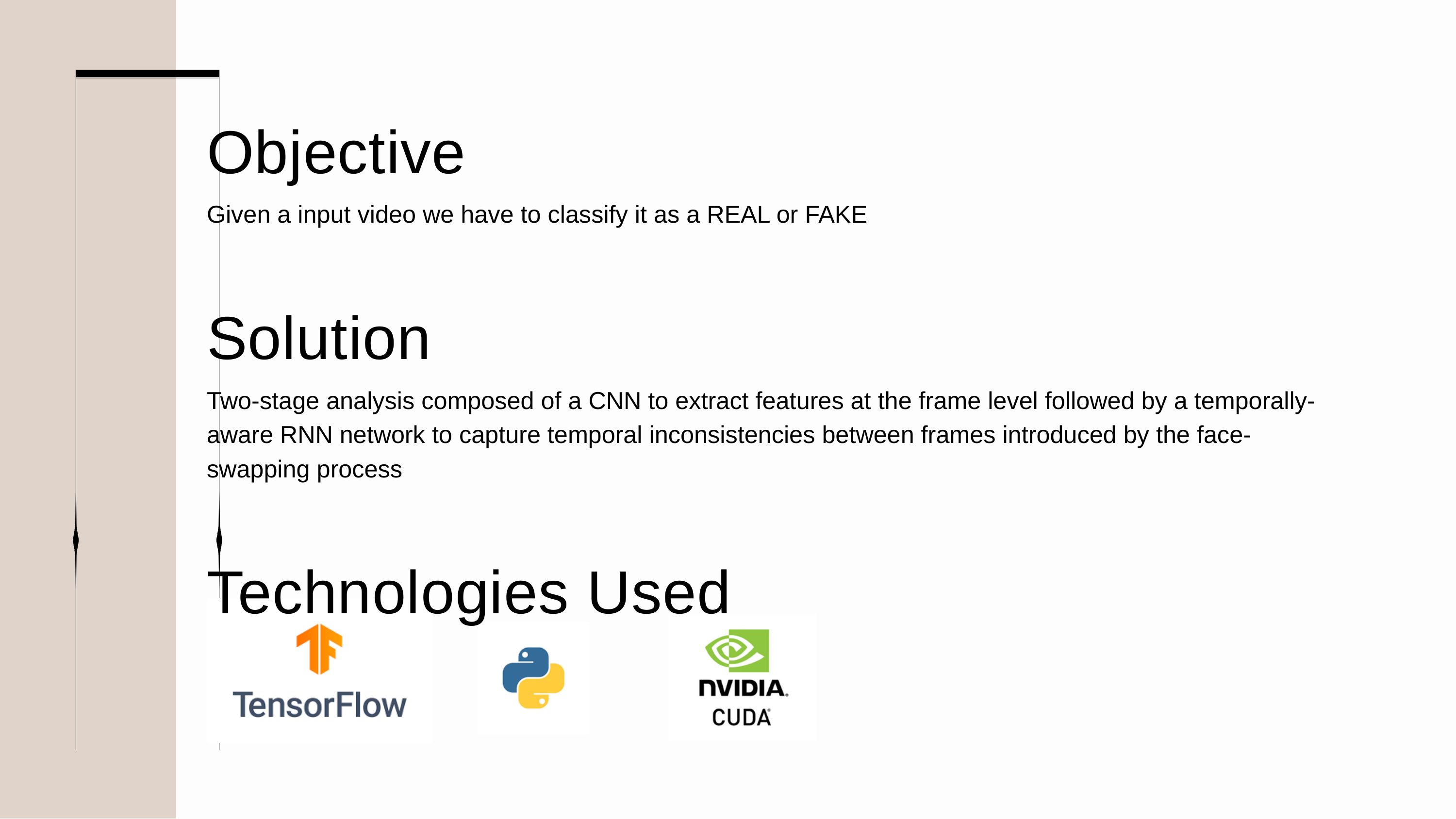

Objective
Given a input video we have to classify it as a REAL or FAKE
Solution

Two-stage analysis composed of a CNN to extract features at the frame level followed by a temporally-aware RNN network to capture temporal inconsistencies between frames introduced by the face-swapping process
Technologies Used